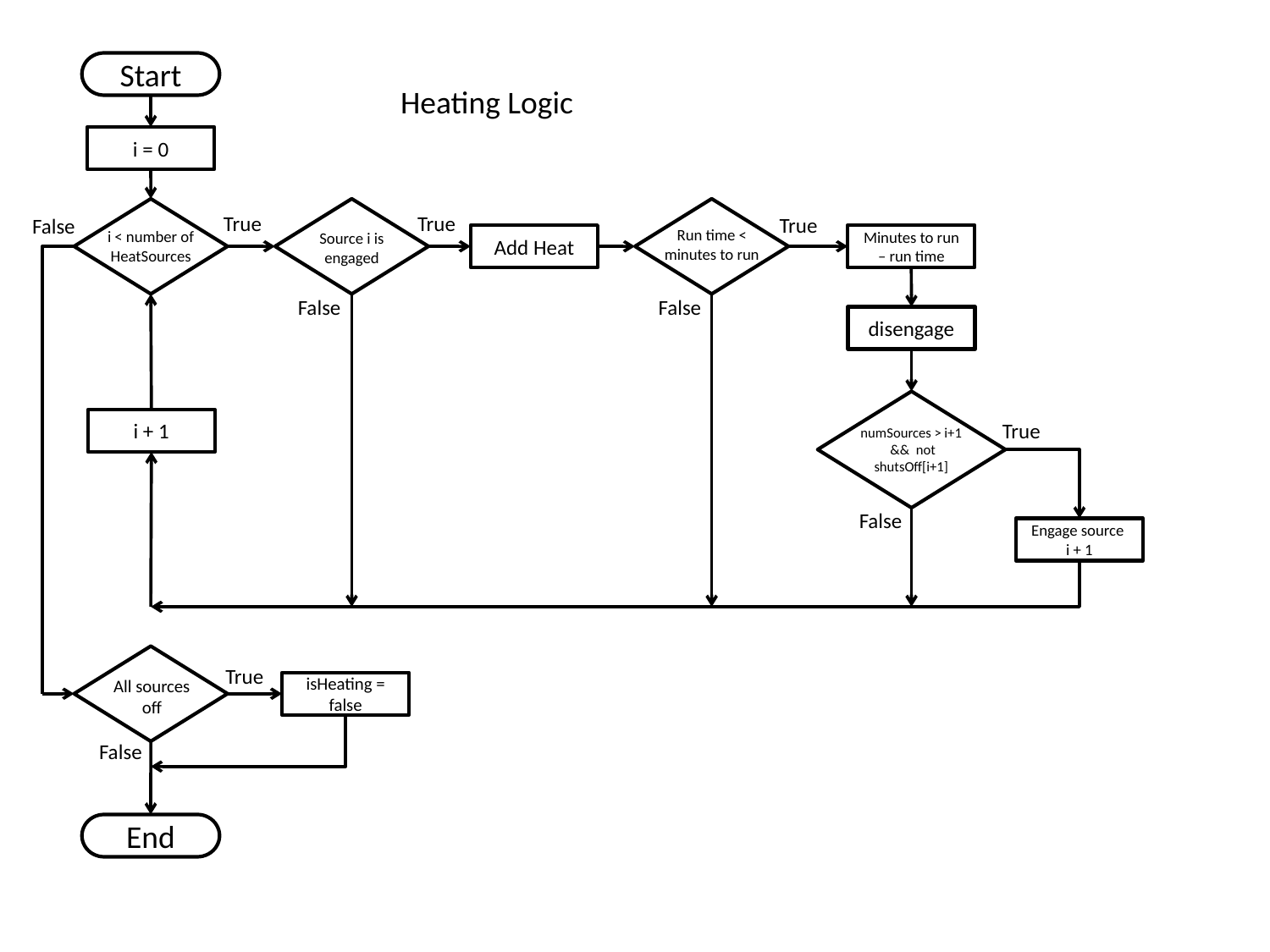

Start
Heating Logic
i = 0

True
True
True
False
Run time < minutes to run
i < number of HeatSources
Source i is engaged
Add Heat
Minutes to run – run time
False
False
disengage

i + 1
True
numSources > i+1
 &&  not shutsOff[i+1]
False
Engage source
i + 1

True
All sources off
isHeating = false
False
End